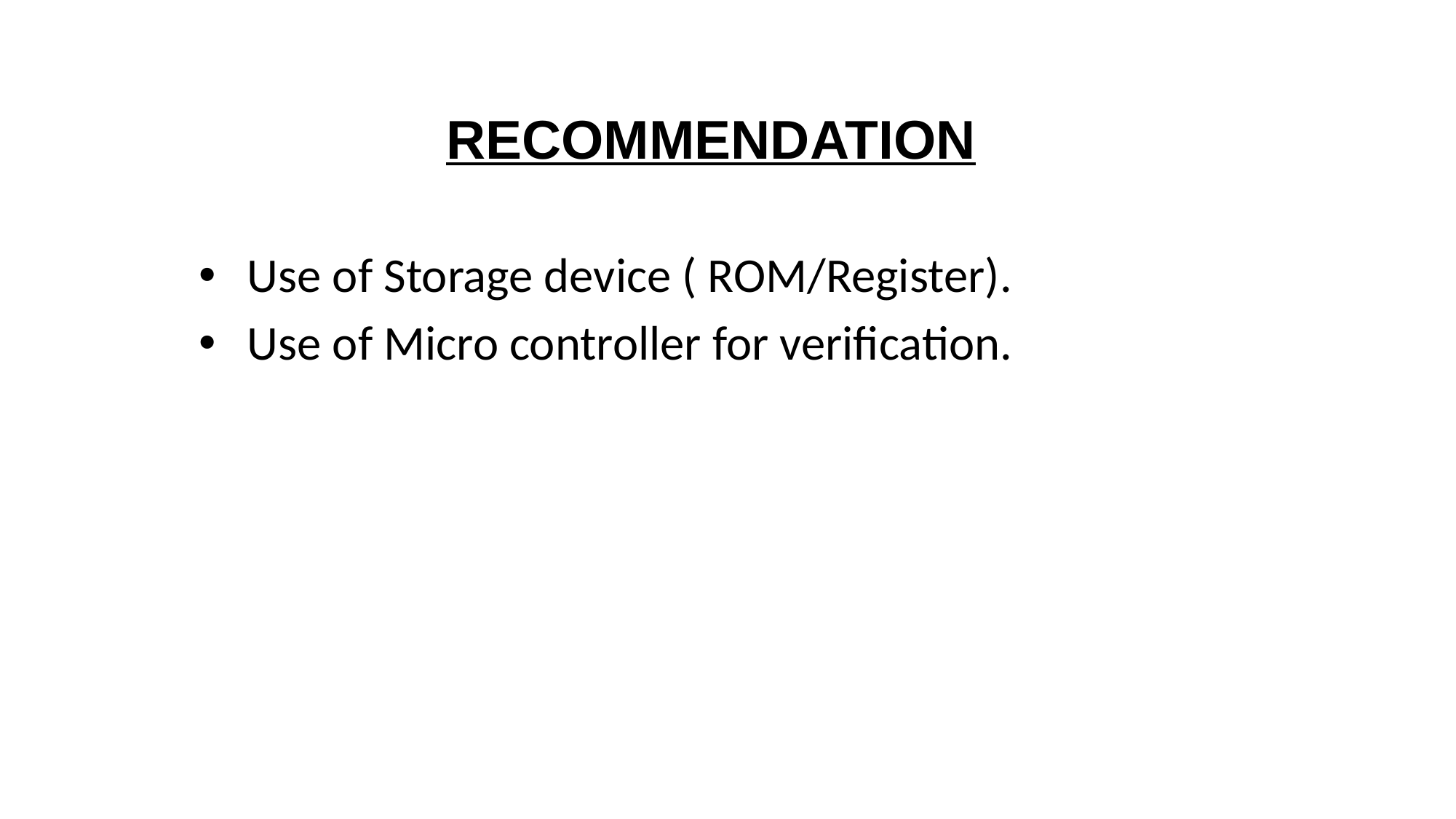

RECOMMENDATION
Use of Storage device ( ROM/Register).
Use of Micro controller for verification.